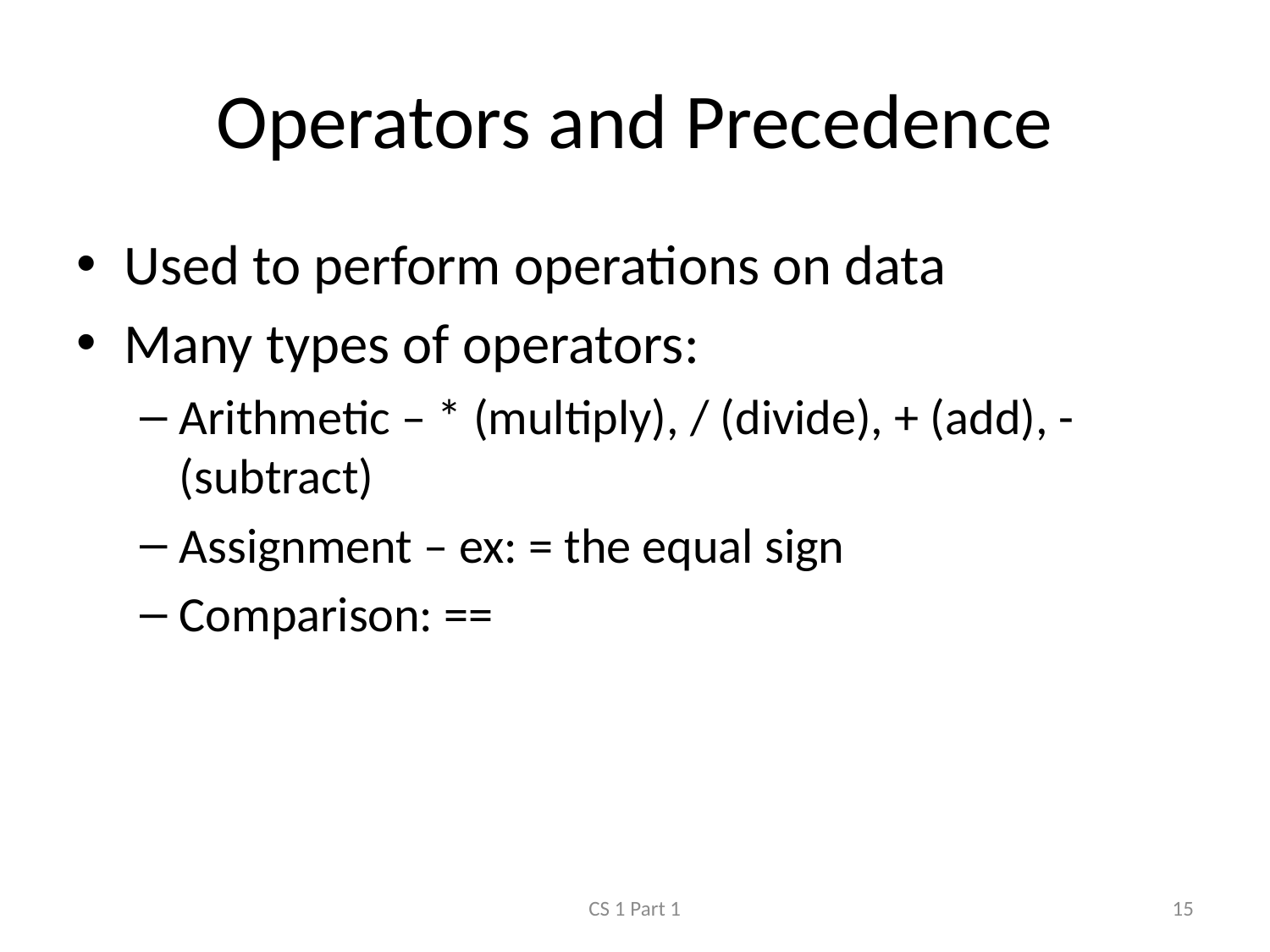

# Operators and Precedence
Used to perform operations on data
Many types of operators:
Arithmetic – * (multiply), / (divide), + (add), - (subtract)
Assignment – ex: = the equal sign
Comparison: ==

CS 1 Part 1
15